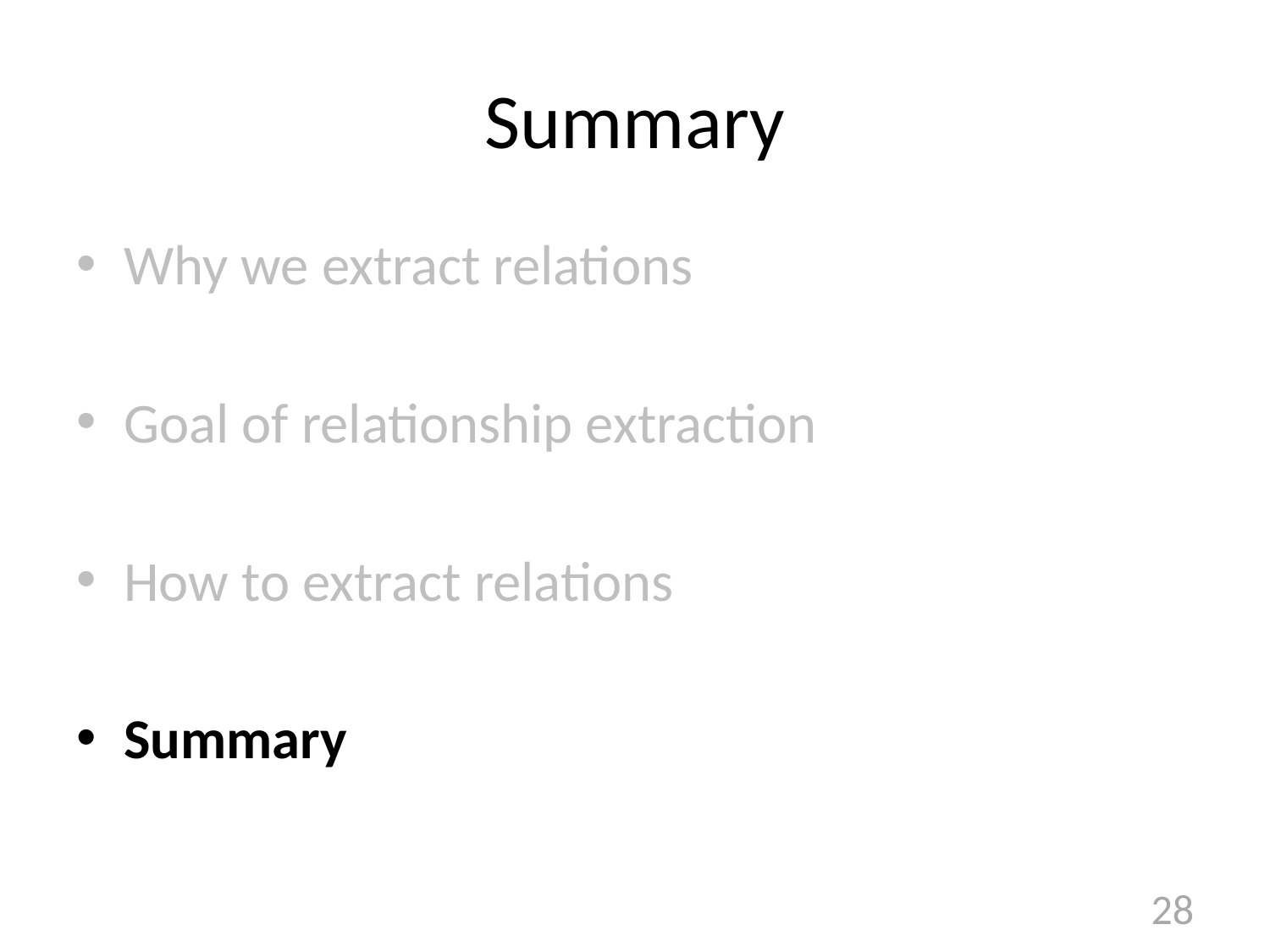

# Summary
Why we extract relations

Goal of relationship extraction

How to extract relations

Summary
28